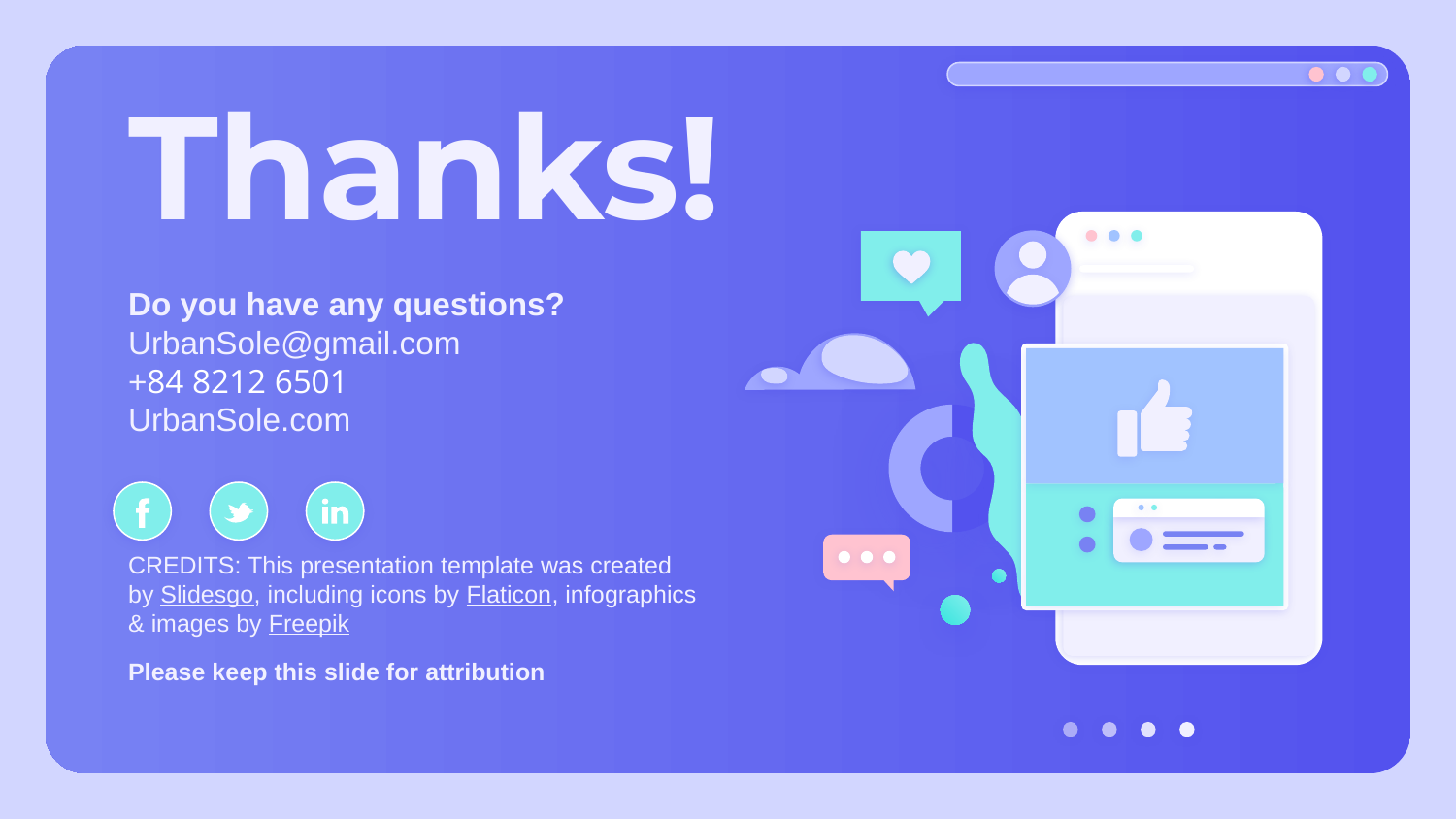

# Thanks!

Do you have any questions?
UrbanSole@gmail.com
+84 8212 6501
UrbanSole.com

Please keep this slide for attribution